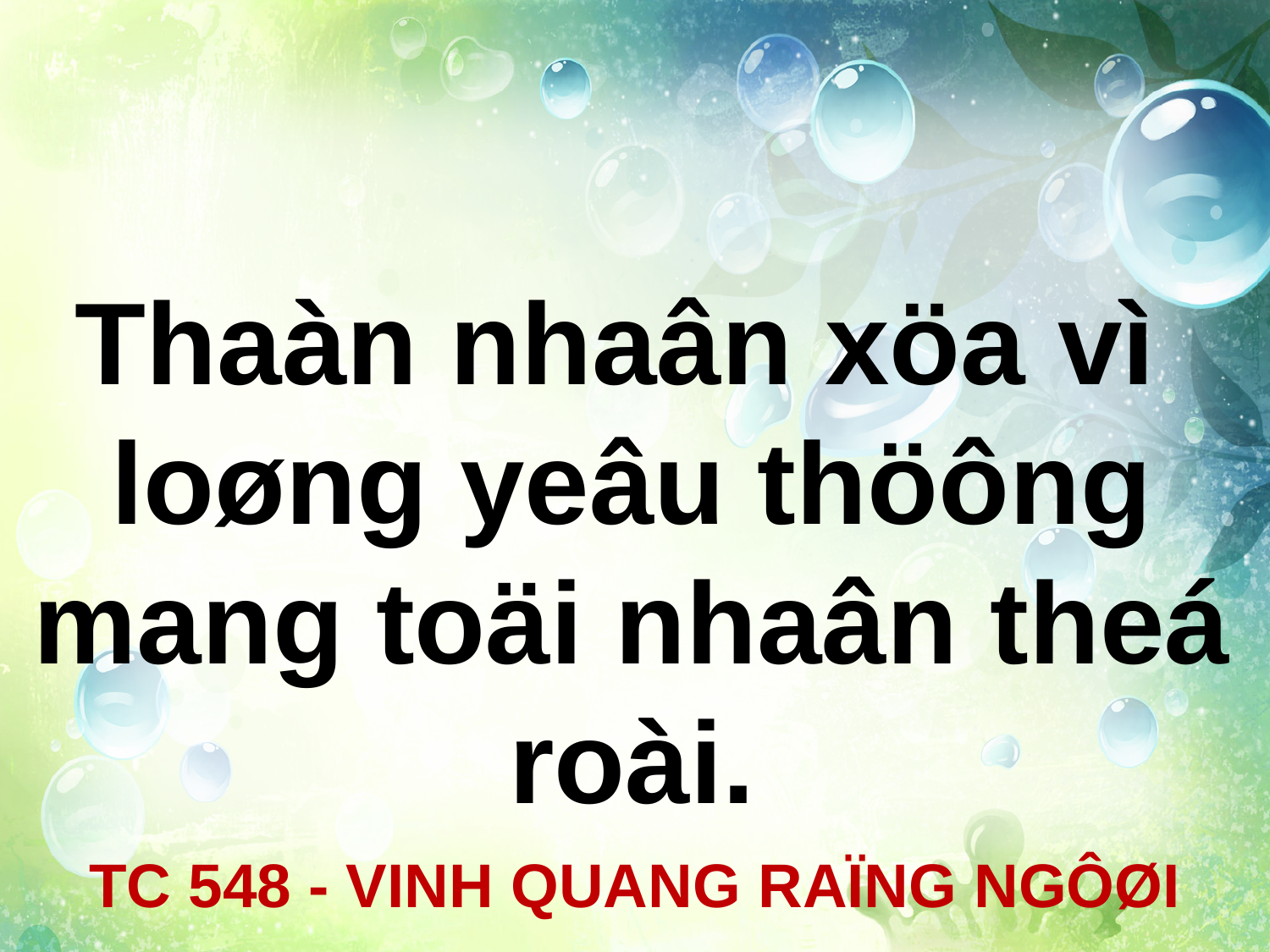

Thaàn nhaân xöa vì
loøng yeâu thöông mang toäi nhaân theá roài.
TC 548 - VINH QUANG RAÏNG NGÔØI